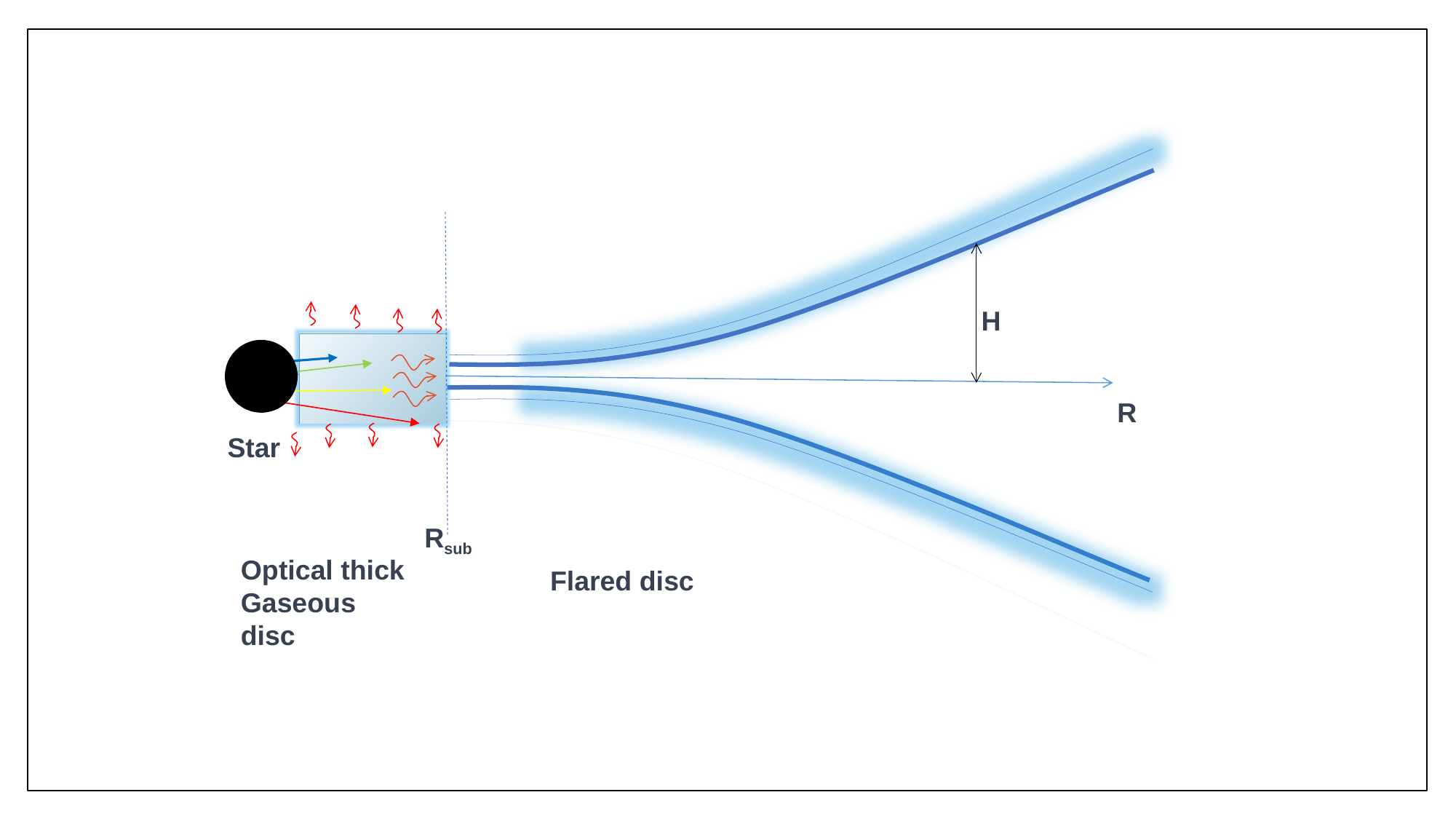

H

R

Star

Rsub
Optical thick Gaseous disc
Flared disc